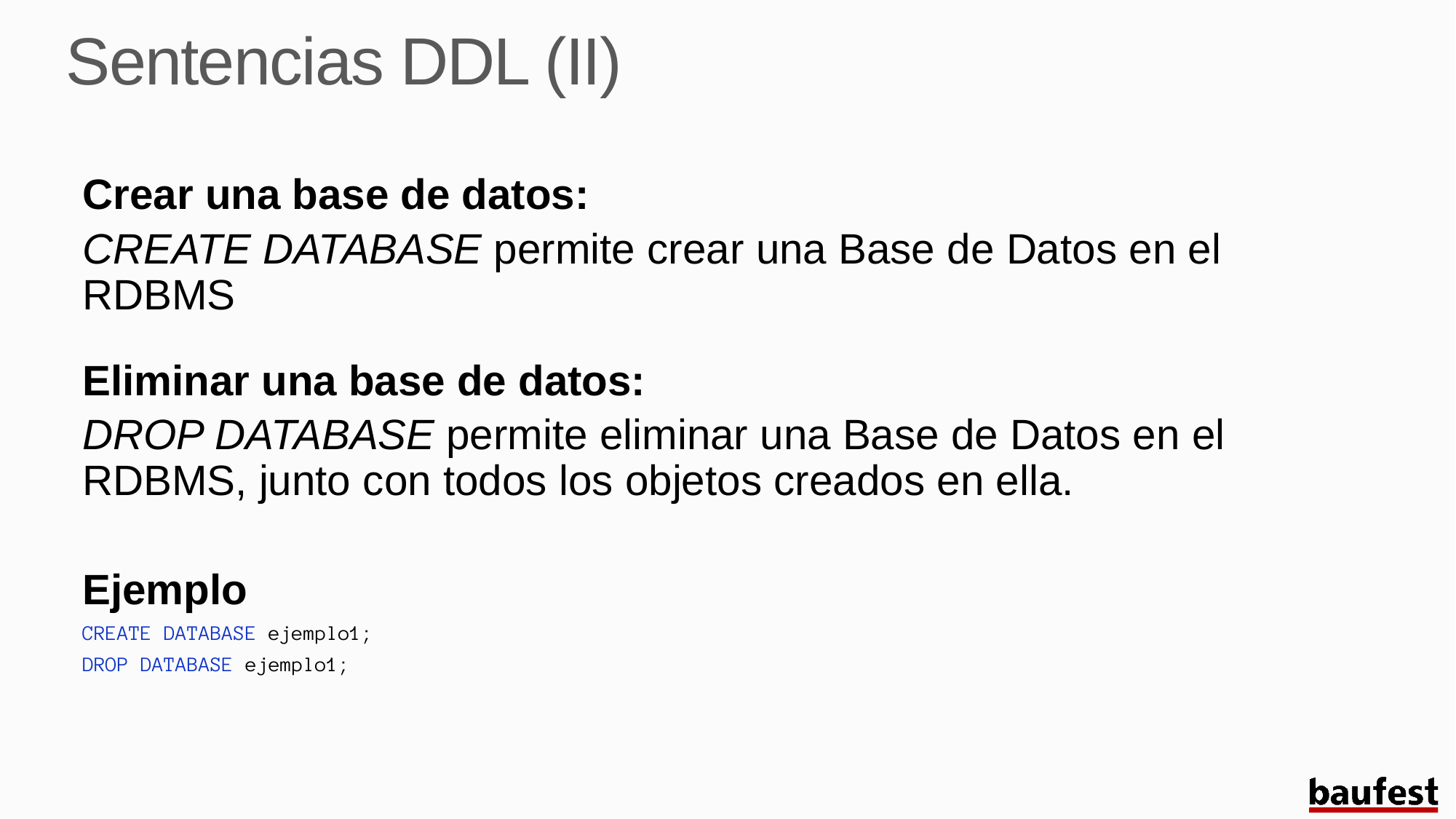

# Sentencias DDL (II)
Crear una base de datos:
CREATE DATABASE permite crear una Base de Datos en el RDBMS

Eliminar una base de datos:
DROP DATABASE permite eliminar una Base de Datos en el RDBMS, junto con todos los objetos creados en ella.

Ejemplo
CREATE DATABASE ejemplo1;
DROP DATABASE ejemplo1;